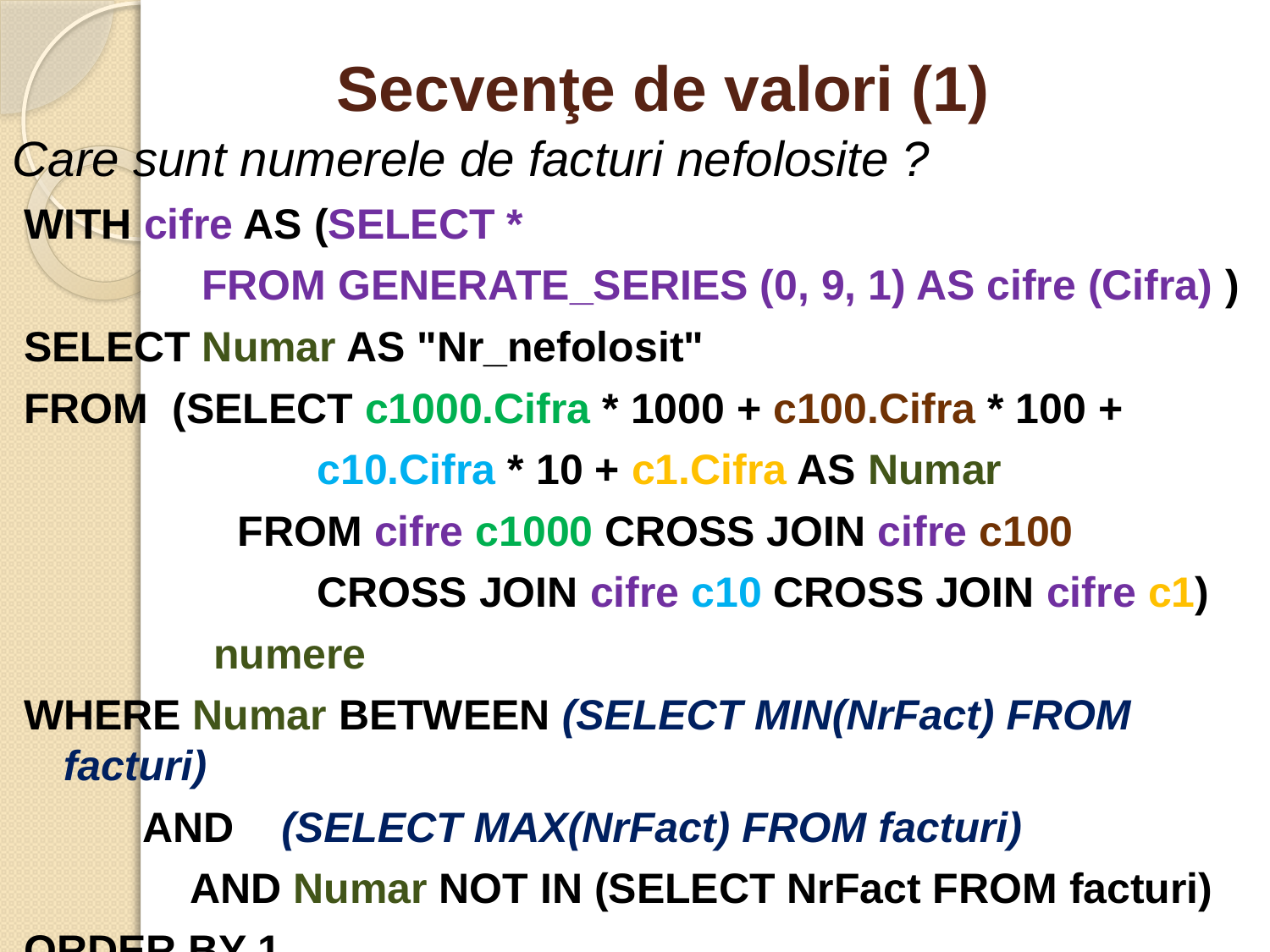

# Secvenţe de valori (1)
Care sunt numerele de facturi nefolosite ?
WITH cifre AS (SELECT *
               FROM GENERATE_SERIES (0, 9, 1) AS cifre (Cifra) )
SELECT Numar AS "Nr_nefolosit"
FROM  (SELECT c1000.Cifra * 1000 + c100.Cifra * 100 +
			c10.Cifra * 10 + c1.Cifra AS Numar
  		    FROM cifre c1000 CROSS JOIN cifre c100
			CROSS JOIN cifre c10 CROSS JOIN cifre c1)
                numere
WHERE Numar BETWEEN (SELECT MIN(NrFact) FROM facturi)
          AND    (SELECT MAX(NrFact) FROM facturi)
		AND Numar NOT IN (SELECT NrFact FROM facturi)
ORDER BY 1